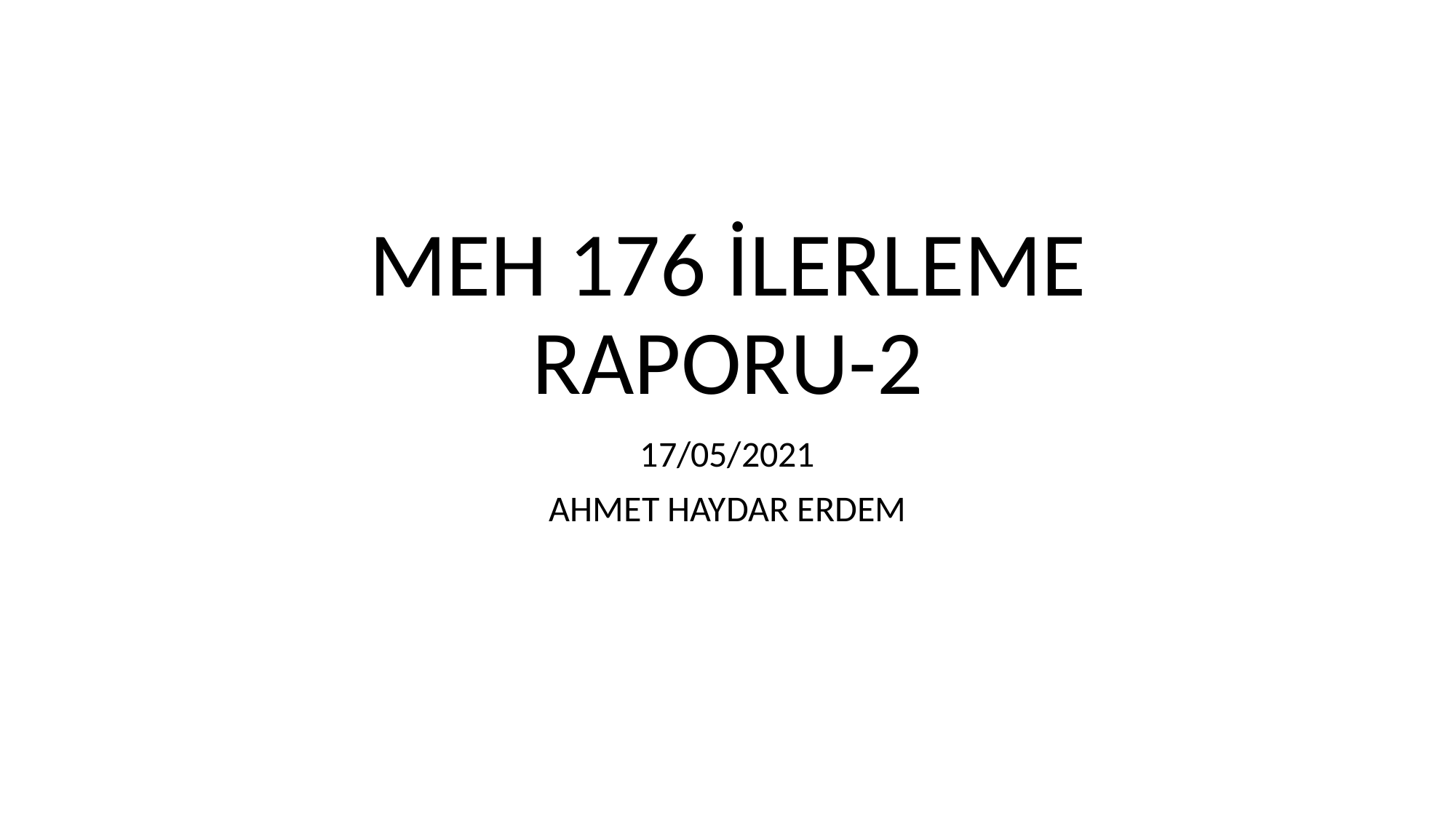

# MEH 176 İLERLEME RAPORU-2
17/05/2021
AHMET HAYDAR ERDEM